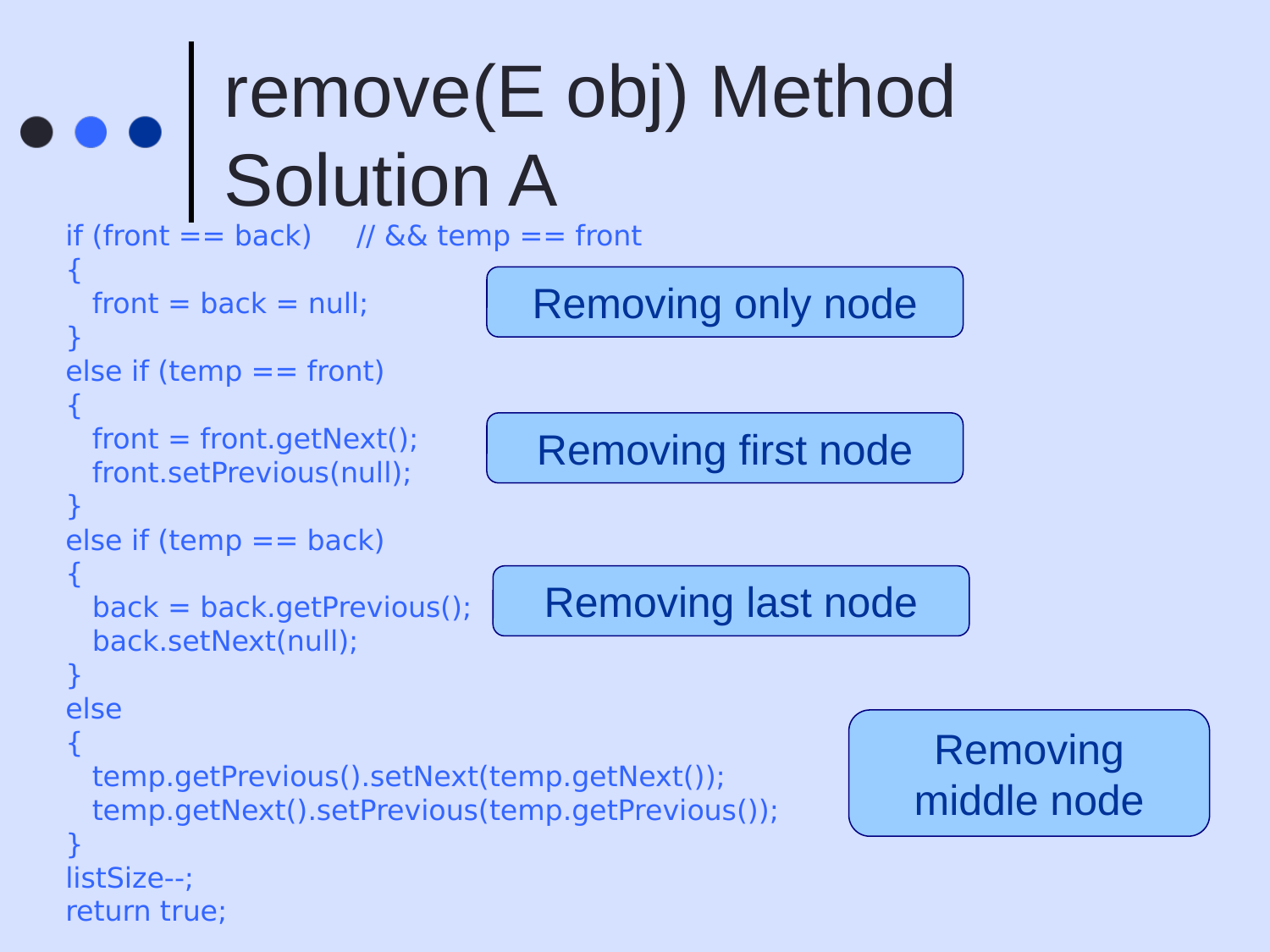

# remove(E obj) Method Solution A
if (front == back)     // && temp == front
{
   front = back = null;
}
else if (temp == front)
{
   front = front.getNext();
   front.setPrevious(null);
}
else if (temp == back)
{
   back = back.getPrevious();
   back.setNext(null);
}
else
{
   temp.getPrevious().setNext(temp.getNext());
   temp.getNext().setPrevious(temp.getPrevious());
}
listSize--;
return true;
Removing only node
Removing first node
Removing last node
Removing middle node